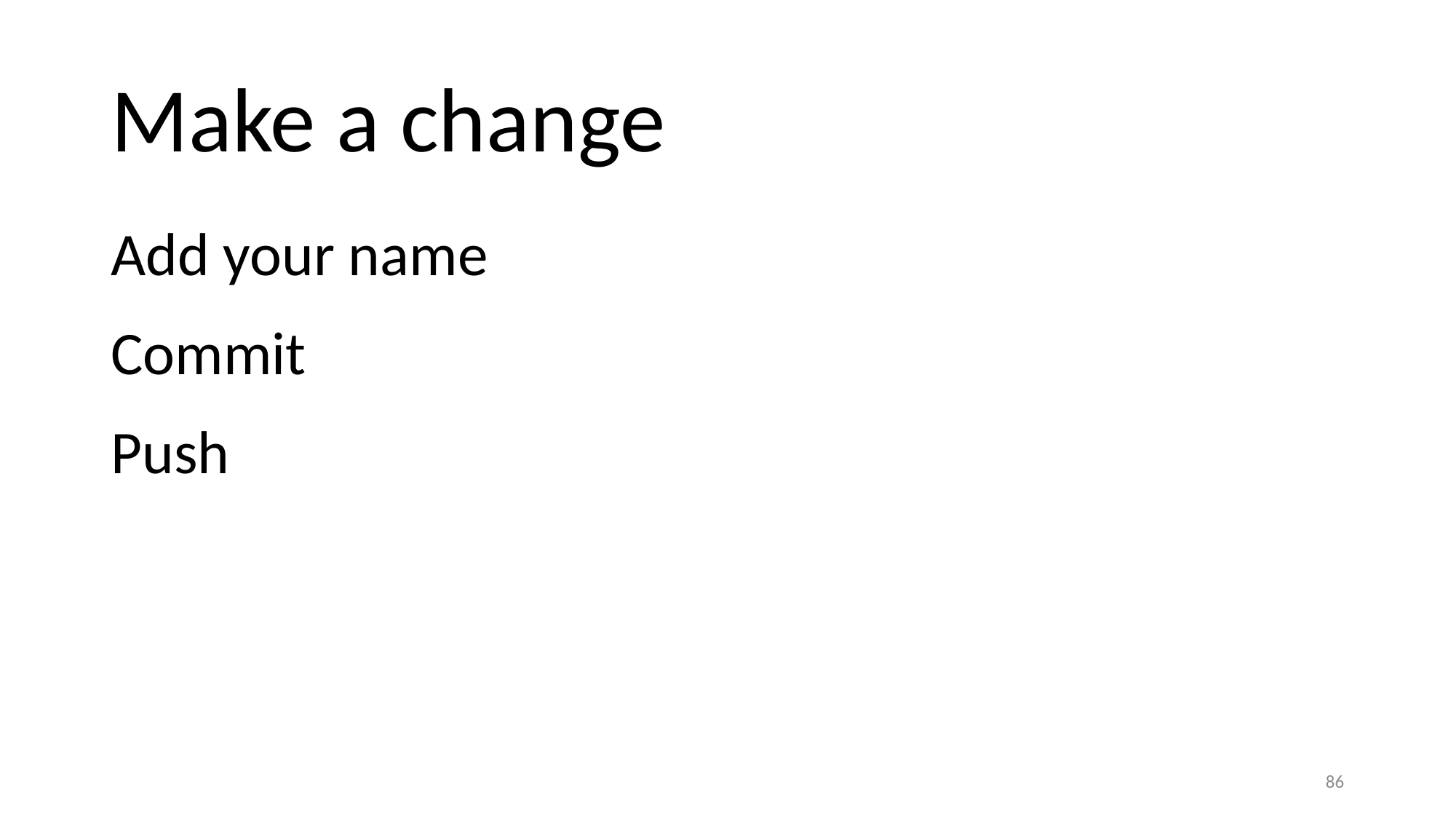

# Make a change
Add your name
Commit
Push
86